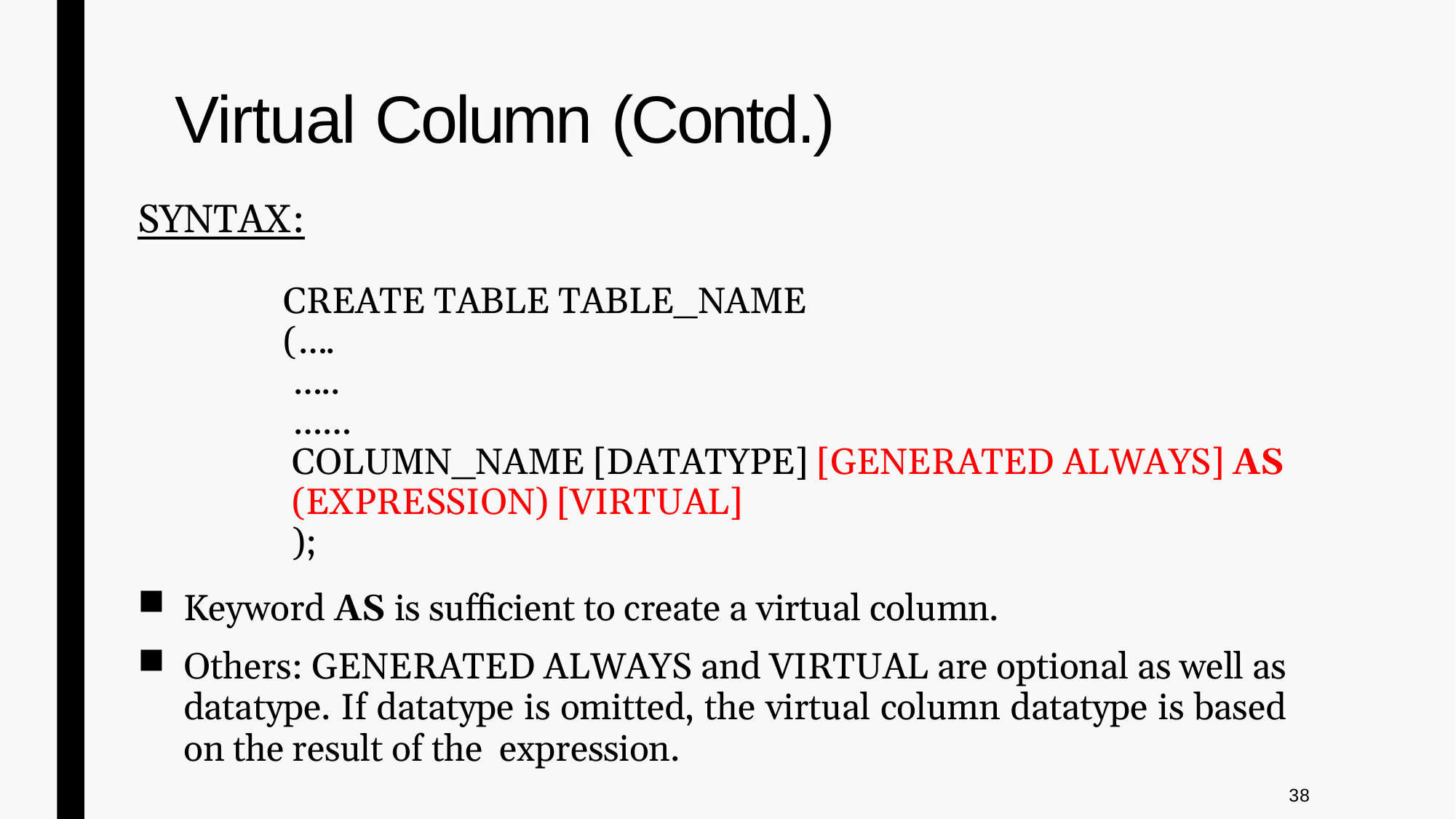

# Virtual Column (Contd.)
SYNTAX:

                 CREATE TABLE TABLE_NAME
                 (….
                  …..
                  ……
                  COLUMN_NAME [DATATYPE] [GENERATED ALWAYS] AS
                  (EXPRESSION) [VIRTUAL]
                  );
Keyword AS is sufficient to create a virtual column.
Others: GENERATED ALWAYS and VIRTUAL are optional as well as datatype. If datatype is omitted, the virtual column datatype is based on the result of the  expression.

38